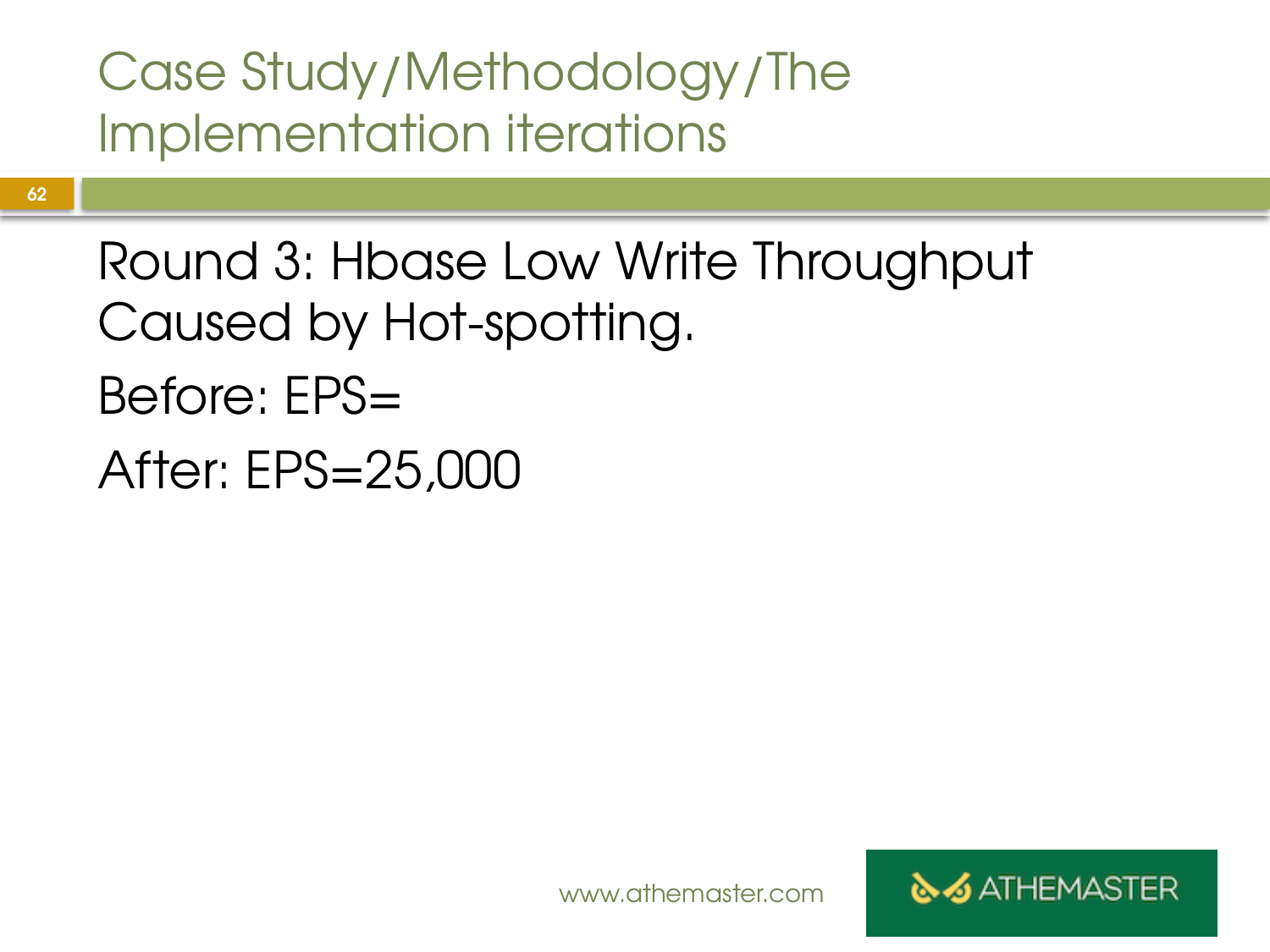

# Case Study/Methodology/The Implementation iterations
62
Round 3: Hbase Low Write Throughput Caused by Hot-spotting.
Before: EPS=
After: EPS=25,000

www.athemaster.com